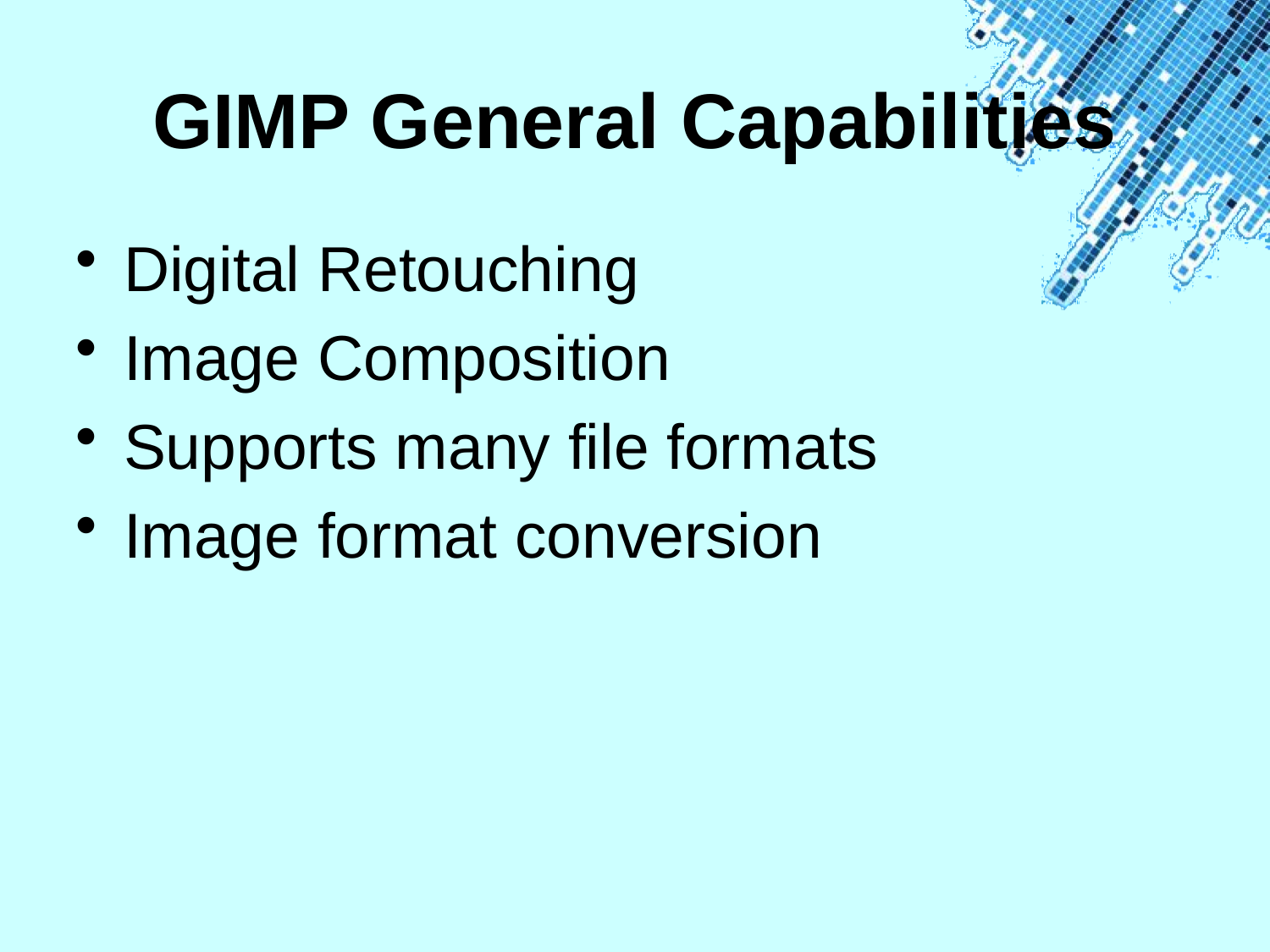

# GIMP General Capabilities
Digital Retouching
Image Composition
Supports many file formats
Image format conversion